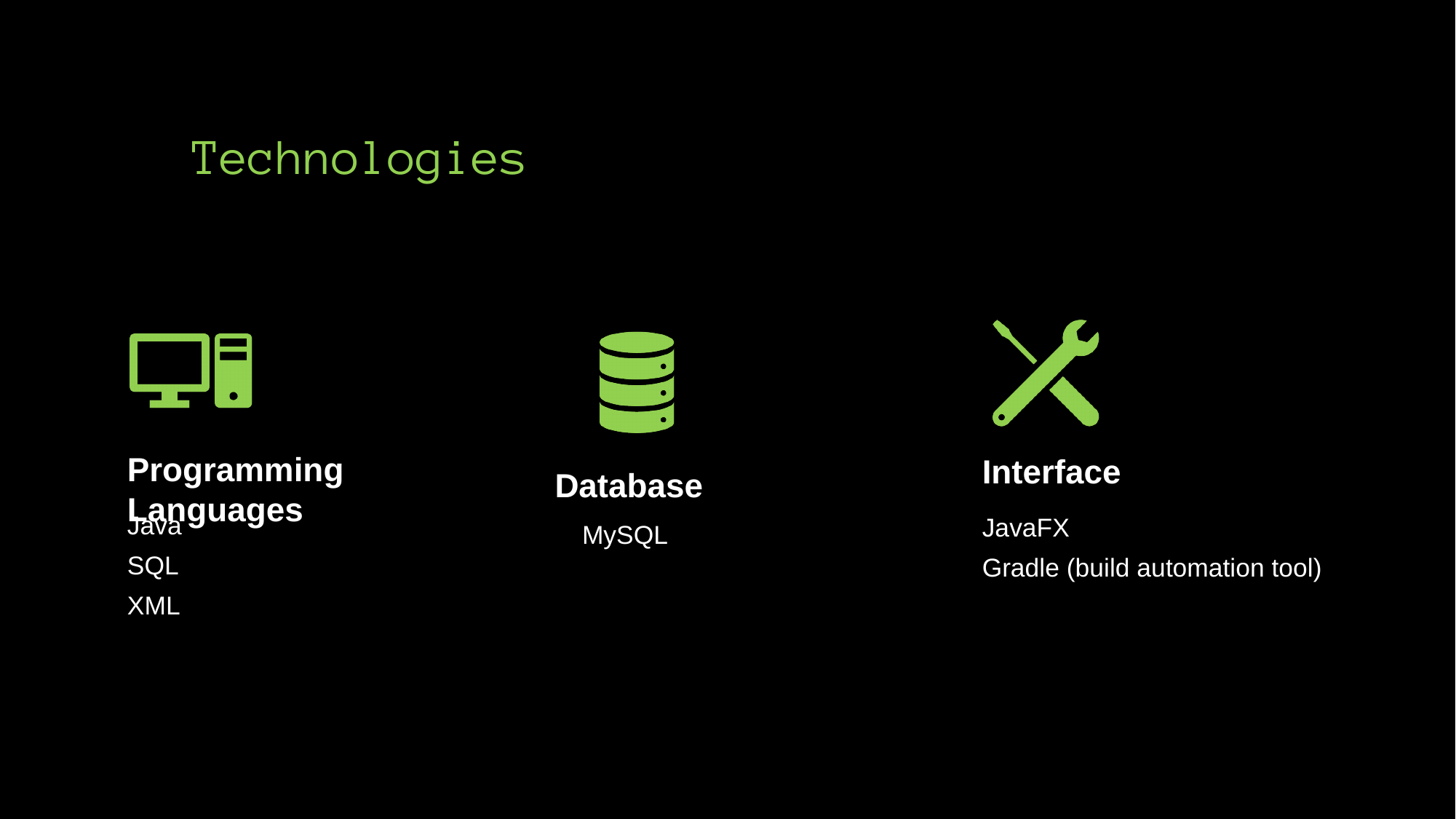

# Technologies
Programming Languages
Java
SQL
XML
Database
MySQL
Interface
JavaFX
Gradle (build automation tool)